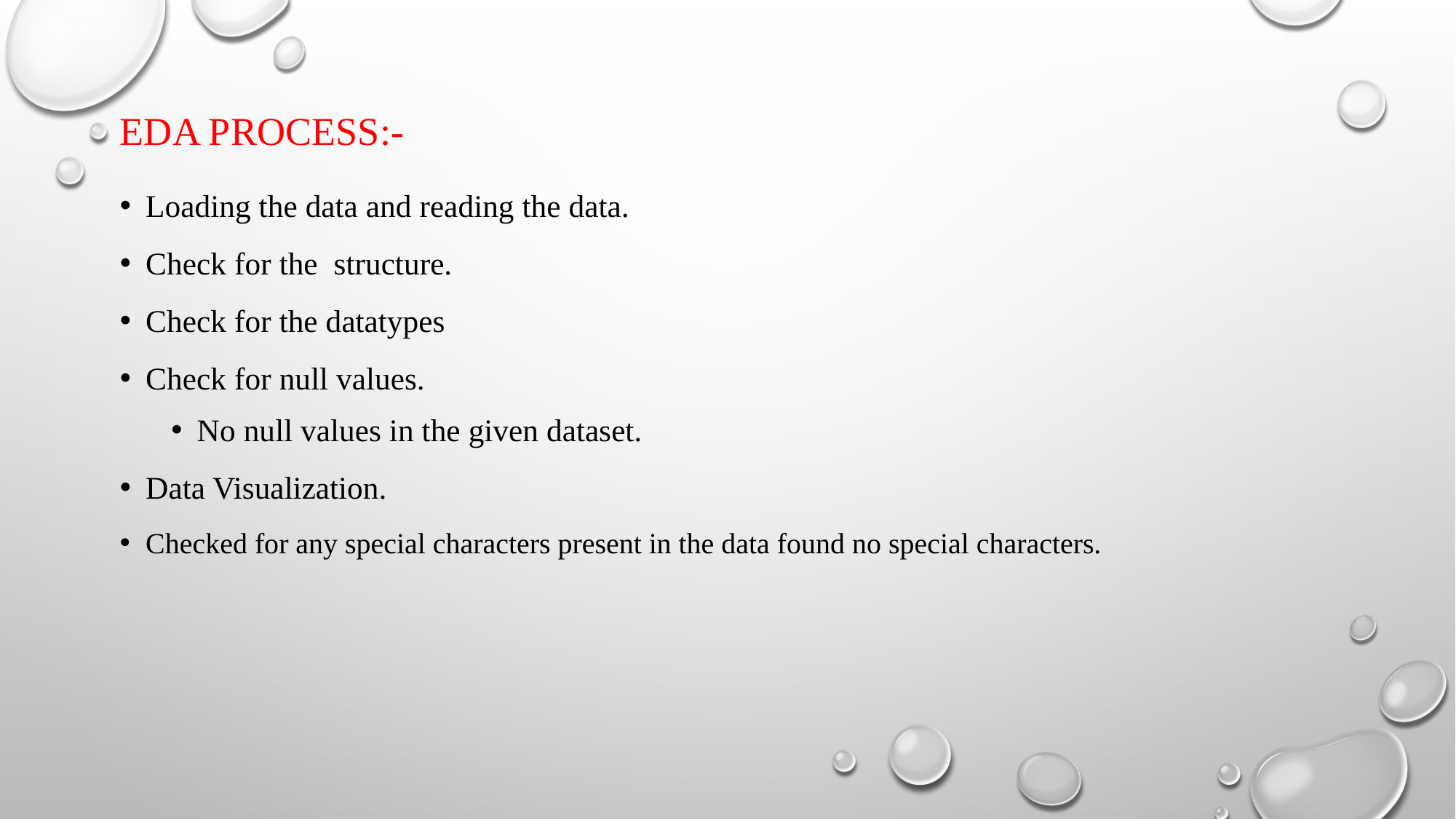

# Eda process:-
Loading the data and reading the data.
Check for the  structure.
Check for the datatypes
Check for null values.
No null values in the given dataset.
Data Visualization.
Checked for any special characters present in the data found no special characters.